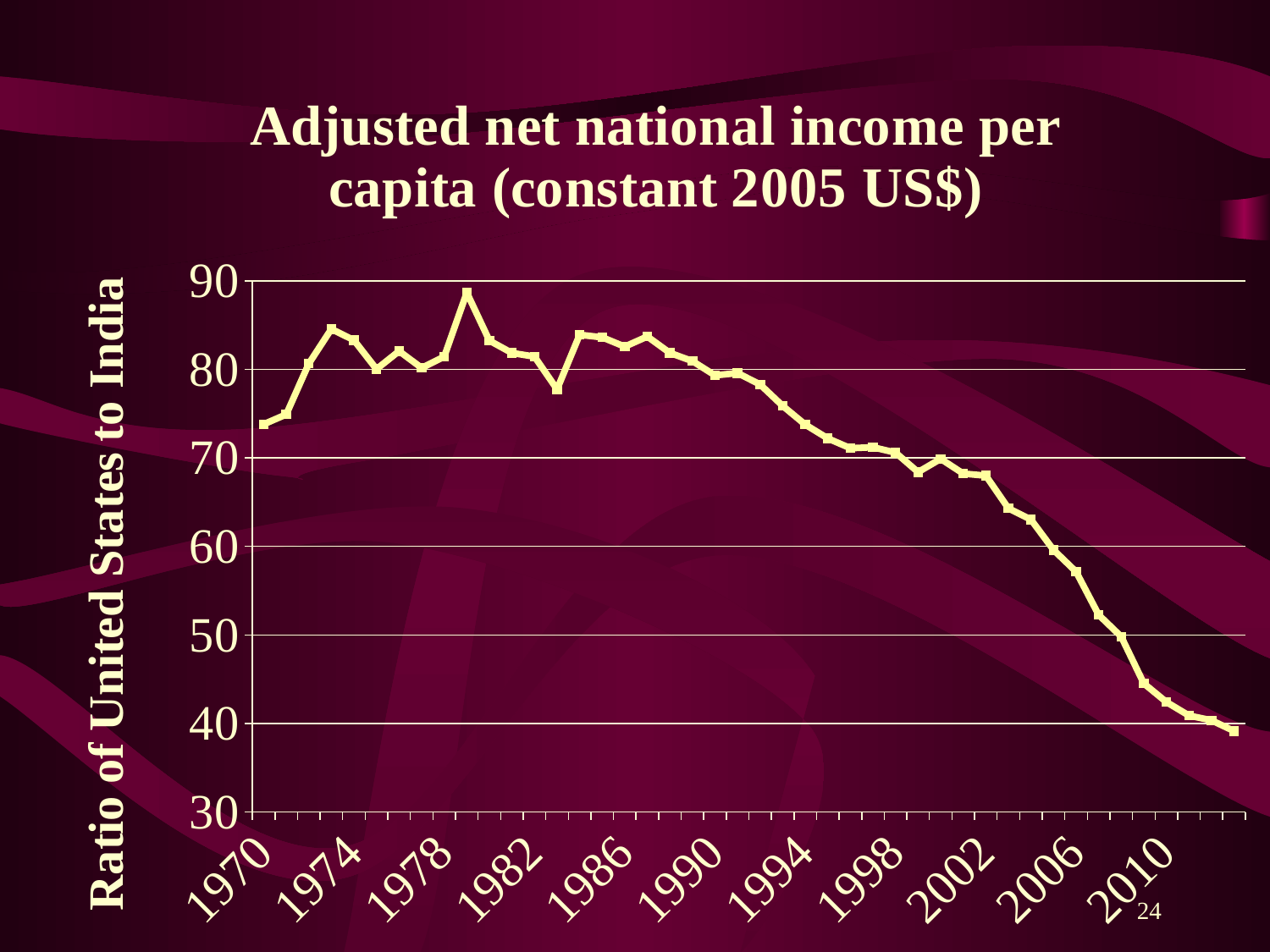

### Chart:

| Category | Adjusted net national income per capita (constant 2005 US$) |
|---|---|
| 1970 | 73.79923680571379 |
| 1971 | 74.91289429313451 |
| 1972 | 80.64339776005784 |
| 1973 | 84.55673500900917 |
| 1974 | 83.29716866878839 |
| 1975 | 80.0282257561521 |
| 1976 | 82.06339048454016 |
| 1977 | 80.16380048721797 |
| 1978 | 81.42791580939488 |
| 1979 | 88.67364074462984 |
| 1980 | 83.25555505207248 |
| 1981 | 81.85373373224425 |
| 1982 | 81.44261299174178 |
| 1983 | 77.74929457399674 |
| 1984 | 83.90601996416001 |
| 1985 | 83.61783776321164 |
| 1986 | 82.56886234511279 |
| 1987 | 83.71268989495886 |
| 1988 | 81.86636722037673 |
| 1989 | 80.93362237144781 |
| 1990 | 79.32210035027137 |
| 1991 | 79.58406307312491 |
| 1992 | 78.28913509474084 |
| 1993 | 75.87365286793208 |
| 1994 | 73.76604708027519 |
| 1995 | 72.20089476005103 |
| 1996 | 71.09650011675946 |
| 1997 | 71.20477241921537 |
| 1998 | 70.59705918714782 |
| 1999 | 68.39970201048244 |
| 2000 | 69.89467609197209 |
| 2001 | 68.22935036245435 |
| 2002 | 67.99627241099165 |
| 2003 | 64.29836193849235 |
| 2004 | 63.03031686156728 |
| 2005 | 59.59944392021476 |
| 2006 | 57.14191312082324 |
| 2007 | 52.27297701744361 |
| 2008 | 49.80978734389472 |
| 2009 | 44.52525169489856 |
| 2010 | 42.42358303256038 |
| 2011 | 40.89539766942084 |
| 2012 | 40.3582333667067 |
| 2013 | 39.14449853326683 |
24